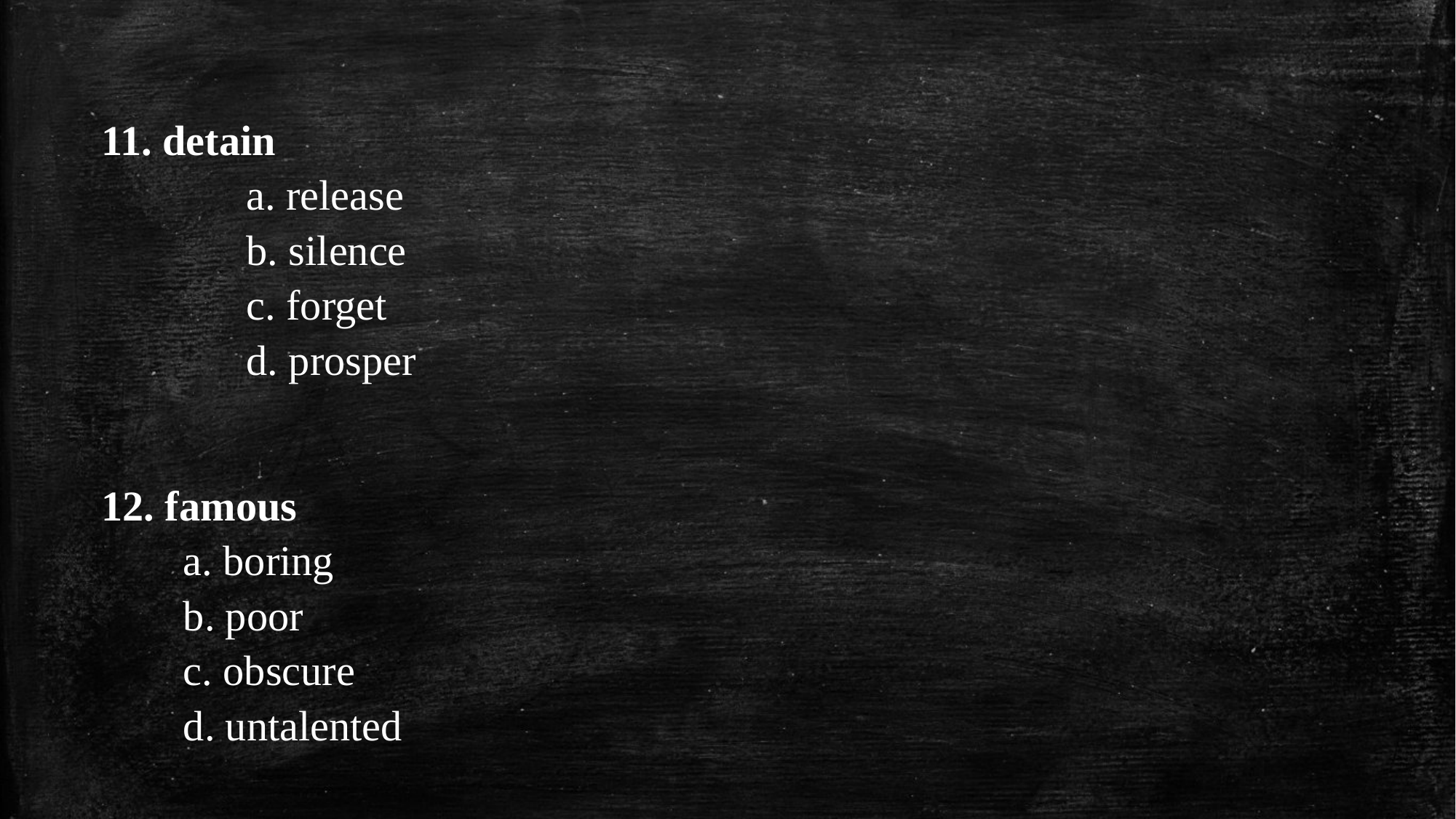

11. detain
	a. release
	b. silence
	c. forget
	d. prosper

12. famous
a. boring
b. poor
c. obscure
d. untalented